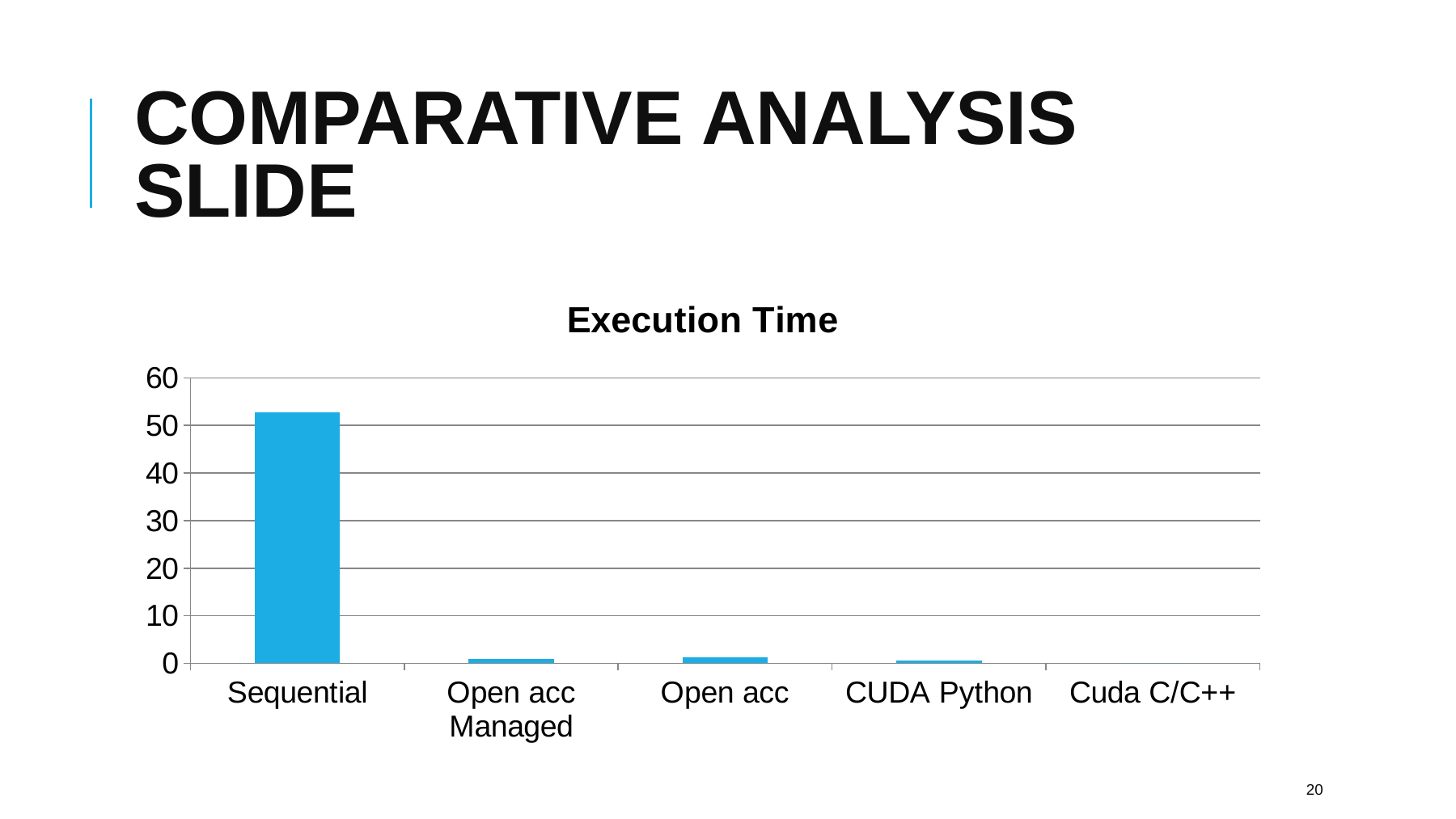

# COMPARATIVE ANALYSIS SLIDE

### Chart:

| Category | Execution Time |
|---|---|
| Sequential | 52.8 |
| Open acc Managed | 0.95 |
| Open acc | 1.26 |
| CUDA Python | 0.602 |
| Cuda C/C++ | 0.0 |
20